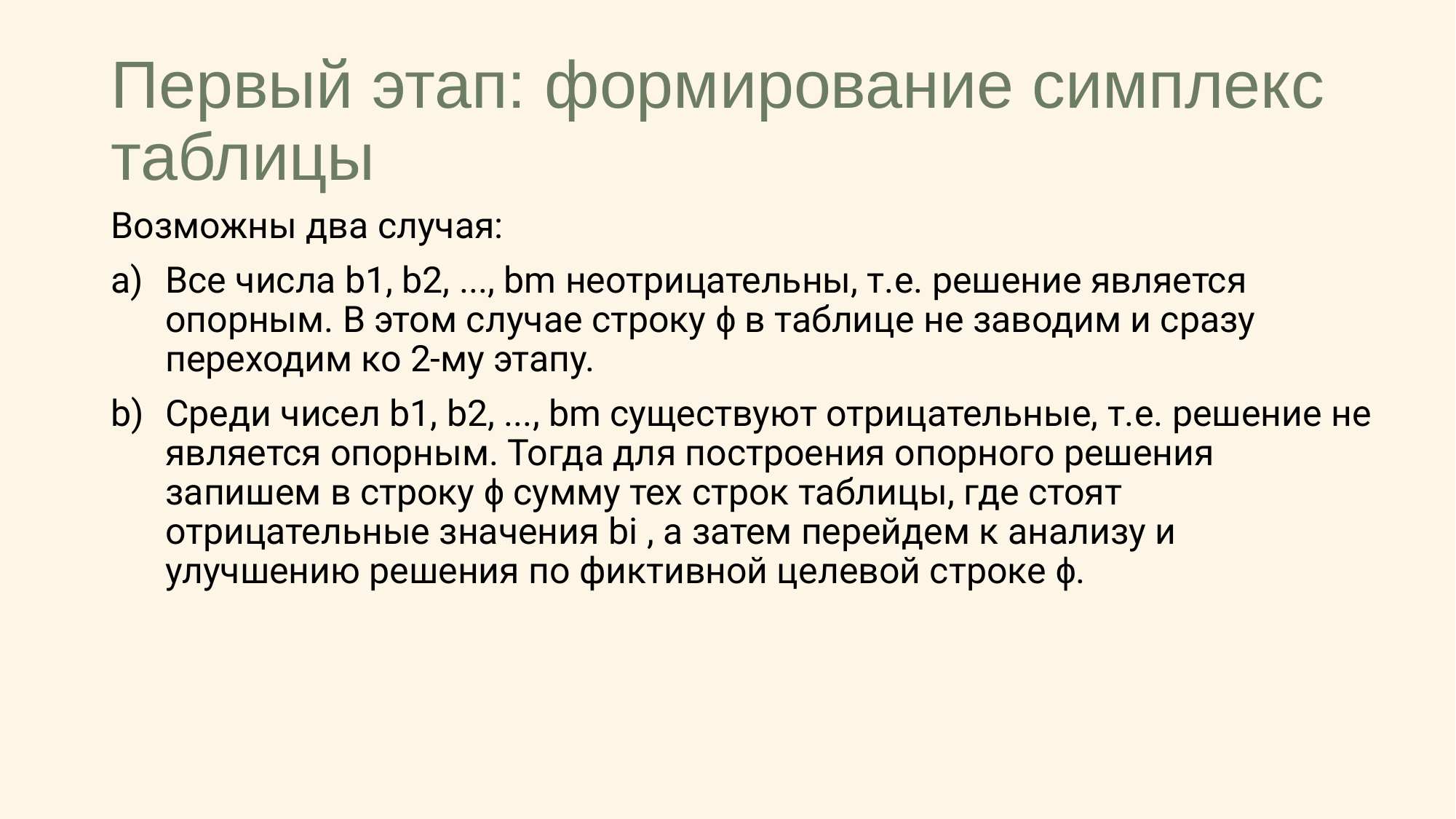

# Первый этап: формирование симплекс таблицы
Возможны два случая:
Все числа b1, b2, ..., bm неотрицательны, т.е. решение является опорным. В этом случае строку ϕ в таблице не заводим и сразу переходим ко 2-му этапу.
Среди чисел b1, b2, ..., bm существуют отрицательные, т.е. решение не является опорным. Тогда для построения опорного решения запишем в строку ϕ сумму тех строк таблицы, где стоят отрицательные значения bi , а затем перейдем к анализу и улучшению решения по фиктивной целевой строке ϕ.